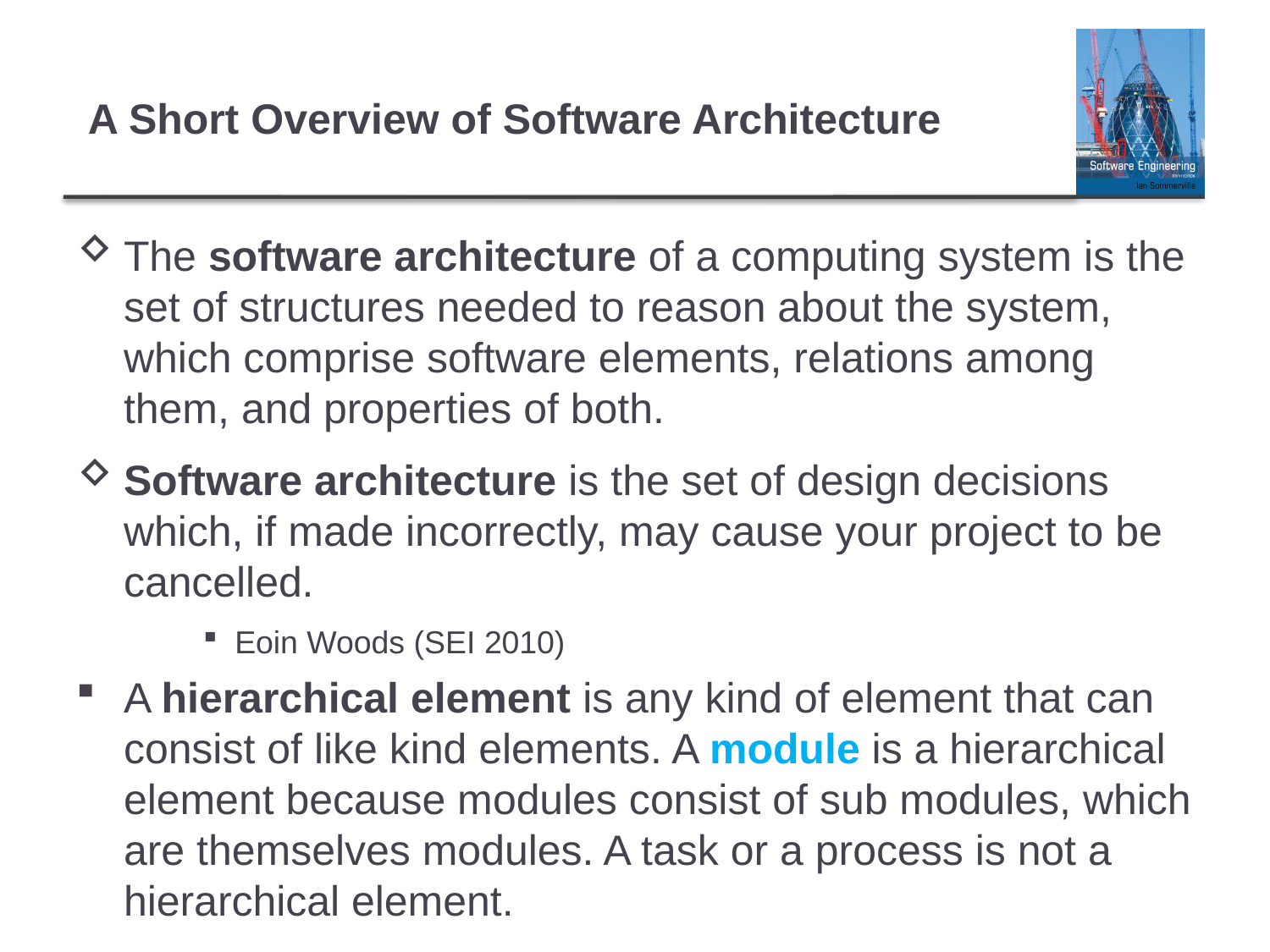

# A Short Overview of Software Architecture
The software architecture of a computing system is the set of structures needed to reason about the system, which comprise software elements, relations among them, and properties of both.
Software architecture is the set of design decisions which, if made incorrectly, may cause your project to be cancelled.
Eoin Woods (SEI 2010)
A hierarchical element is any kind of element that can consist of like kind elements. A module is a hierarchical element because modules consist of sub modules, which are themselves modules. A task or a process is not a hierarchical element.